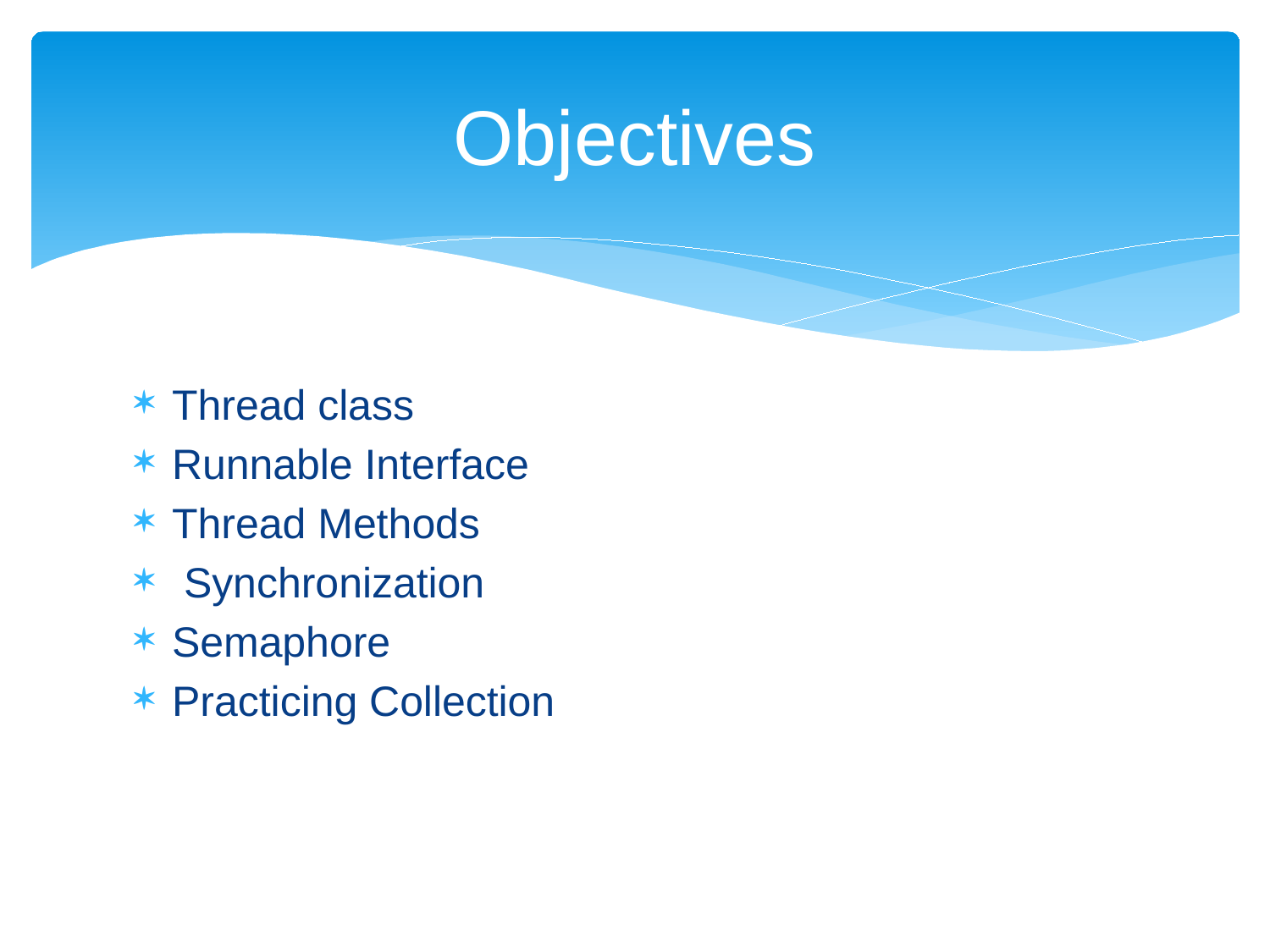

# Objectives
Thread class
Runnable Interface
Thread Methods
 Synchronization
Semaphore
Practicing Collection